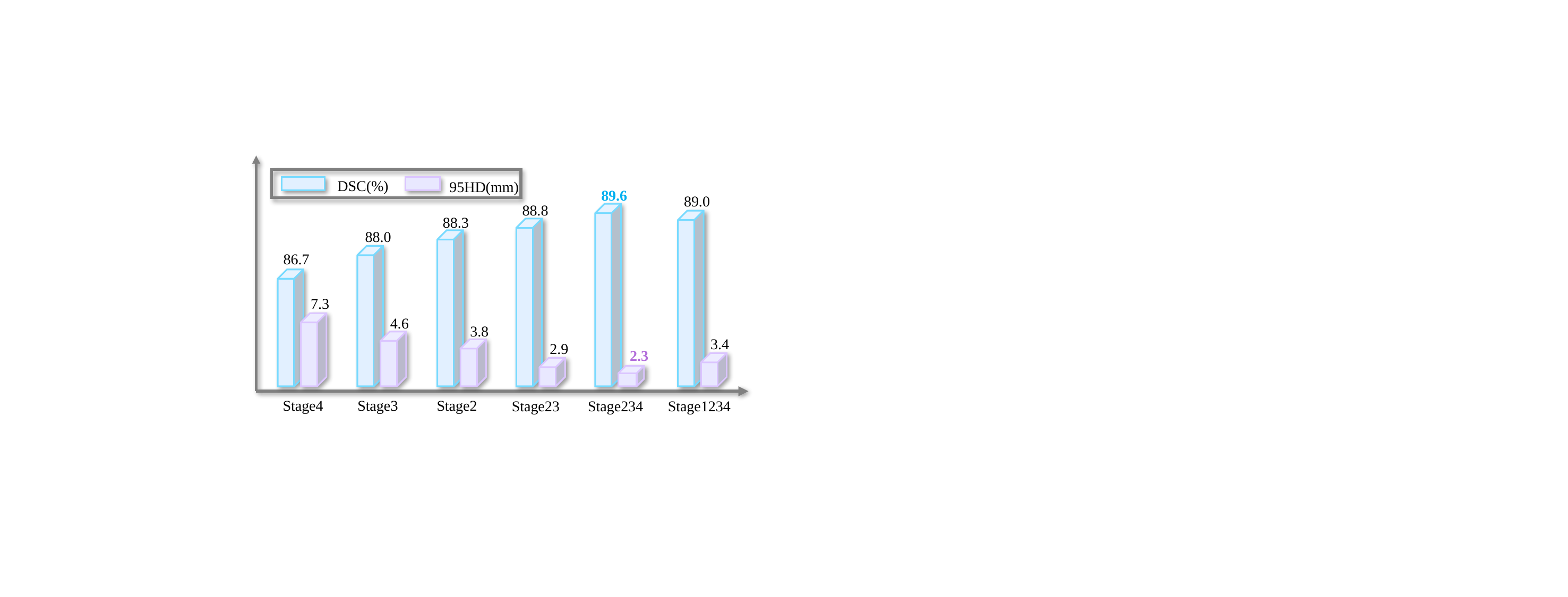

DSC(%)
95HD(mm)

89.6
89.0
88.8

88.3

88.0

86.7

7.3
4.6

3.8
3.4

2.9

2.3

Stage4
Stage3
Stage2
Stage23
Stage234
Stage1234